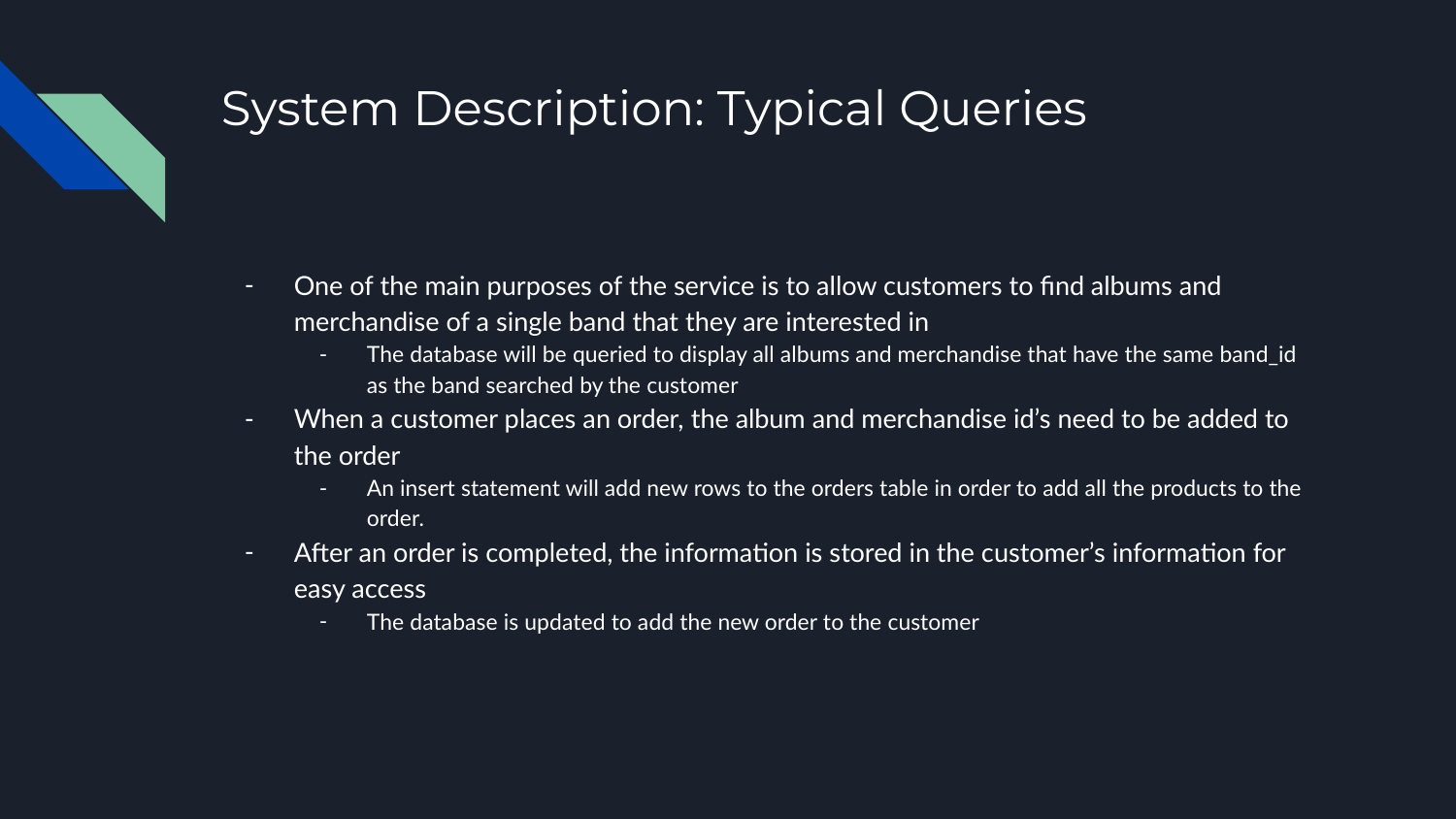

# System Description: Typical Queries

One of the main purposes of the service is to allow customers to find albums and merchandise of a single band that they are interested in
The database will be queried to display all albums and merchandise that have the same band_id as the band searched by the customer
When a customer places an order, the album and merchandise id’s need to be added to the order
An insert statement will add new rows to the orders table in order to add all the products to the order.
After an order is completed, the information is stored in the customer’s information for easy access
The database is updated to add the new order to the customer